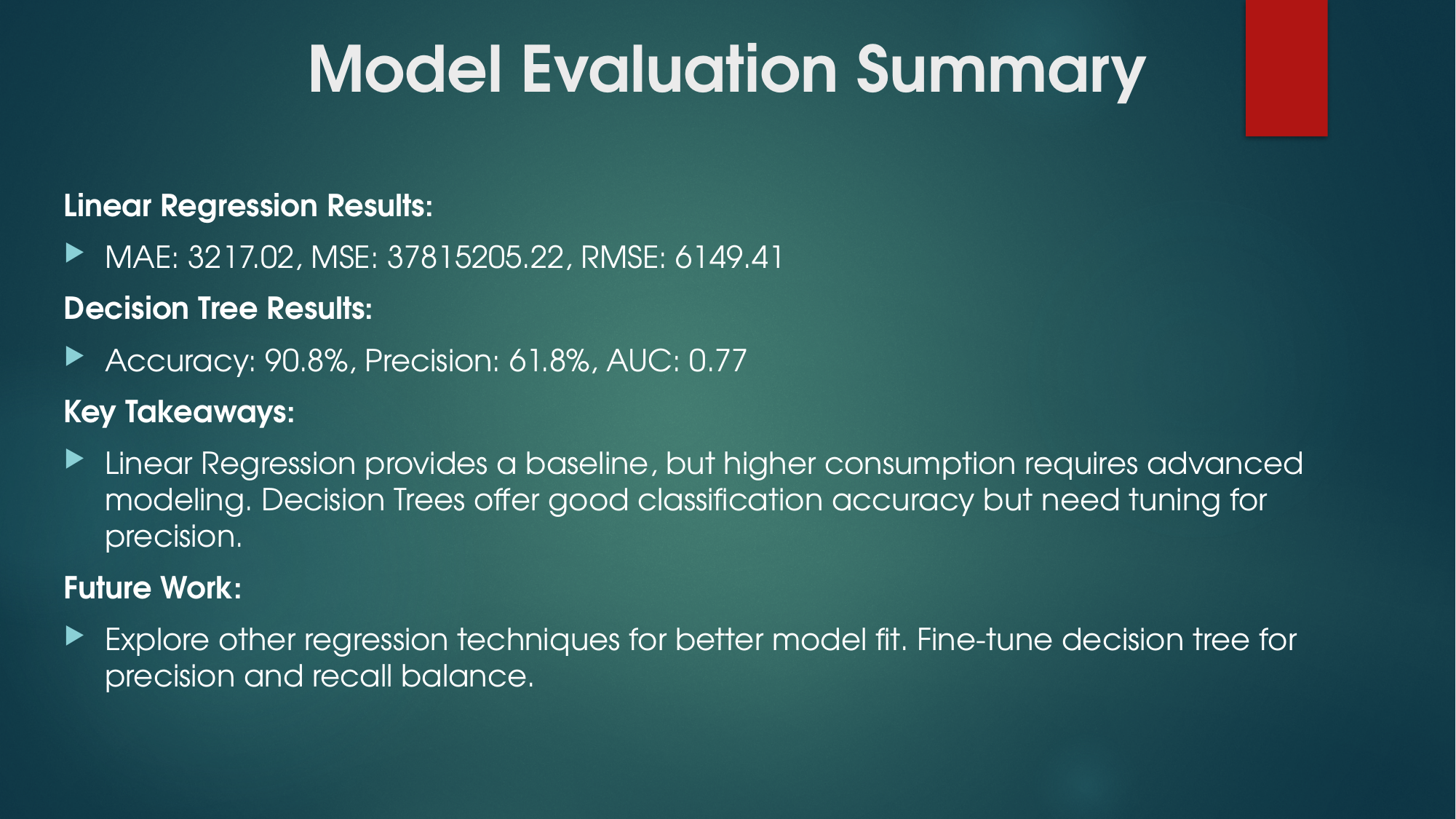

# Model Evaluation Summary
Linear Regression Results:
MAE: 3217.02, MSE: 37815205.22, RMSE: 6149.41
Decision Tree Results:
Accuracy: 90.8%, Precision: 61.8%, AUC: 0.77
Key Takeaways:
Linear Regression provides a baseline, but higher consumption requires advanced modeling. Decision Trees offer good classification accuracy but need tuning for precision.
Future Work:
Explore other regression techniques for better model fit. Fine-tune decision tree for precision and recall balance.